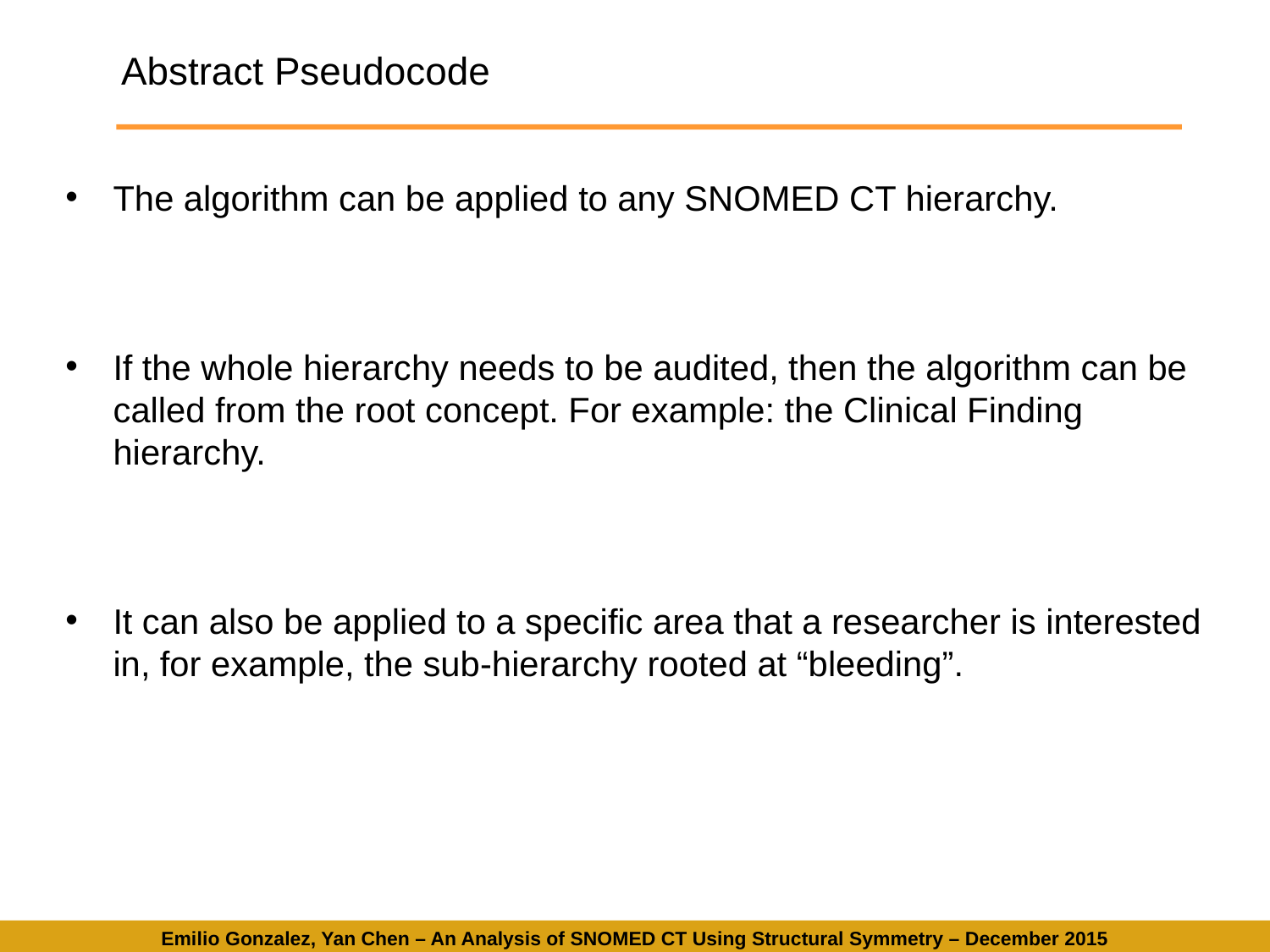

Abstract Pseudocode

The algorithm can be applied to any SNOMED CT hierarchy.

If the whole hierarchy needs to be audited, then the algorithm can be called from the root concept. For example: the Clinical Finding hierarchy.

It can also be applied to a specific area that a researcher is interested in, for example, the sub-hierarchy rooted at “bleeding”.

Emilio Gonzalez, Yan Chen – An Analysis of SNOMED CT Using Structural Symmetry – December 2015